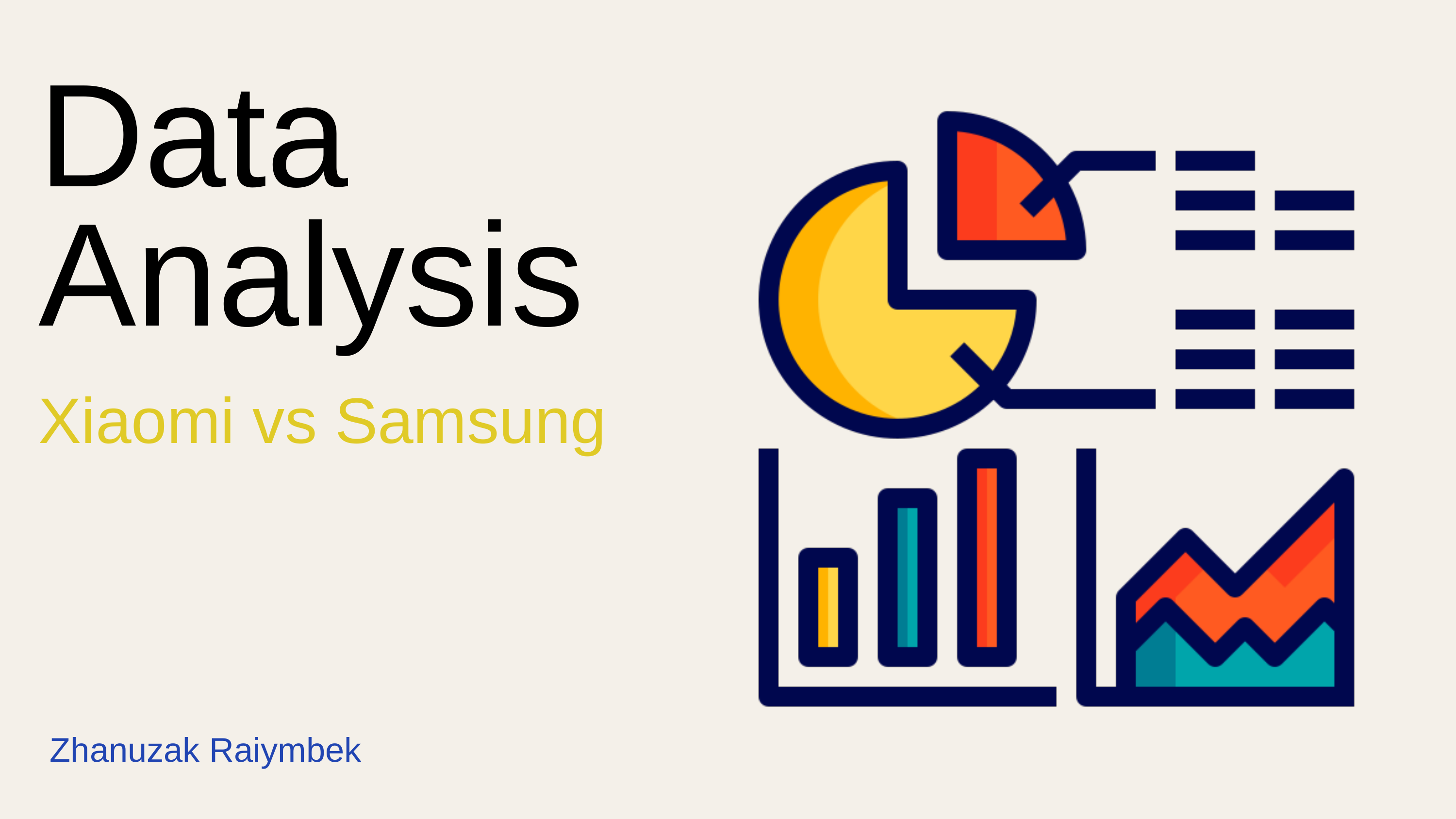

Data Analysis

Xiaomi vs Samsung
Zhanuzak Raiymbek